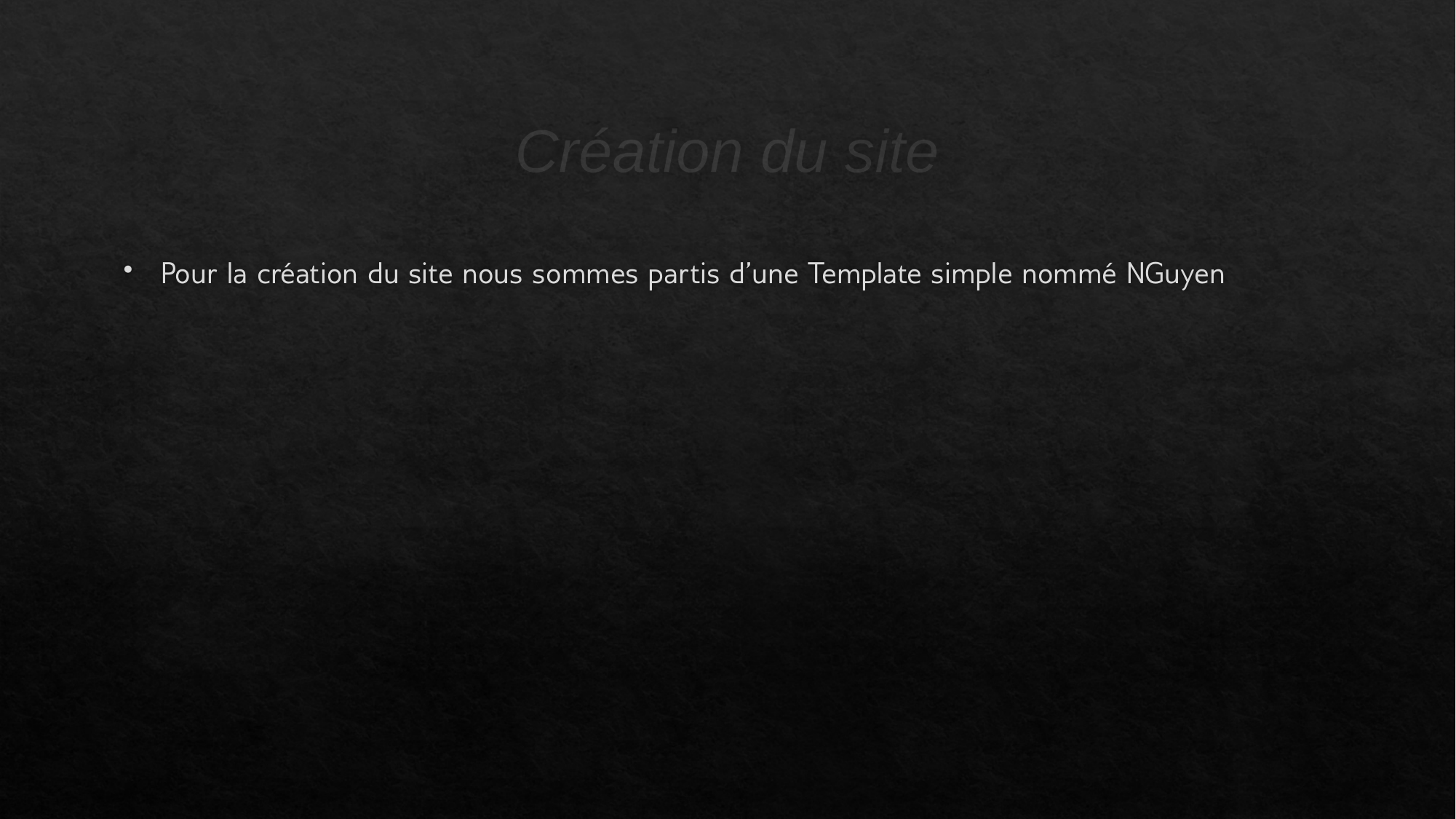

# Création du site
Pour la création du site nous sommes partis d’une Template simple nommé NGuyen